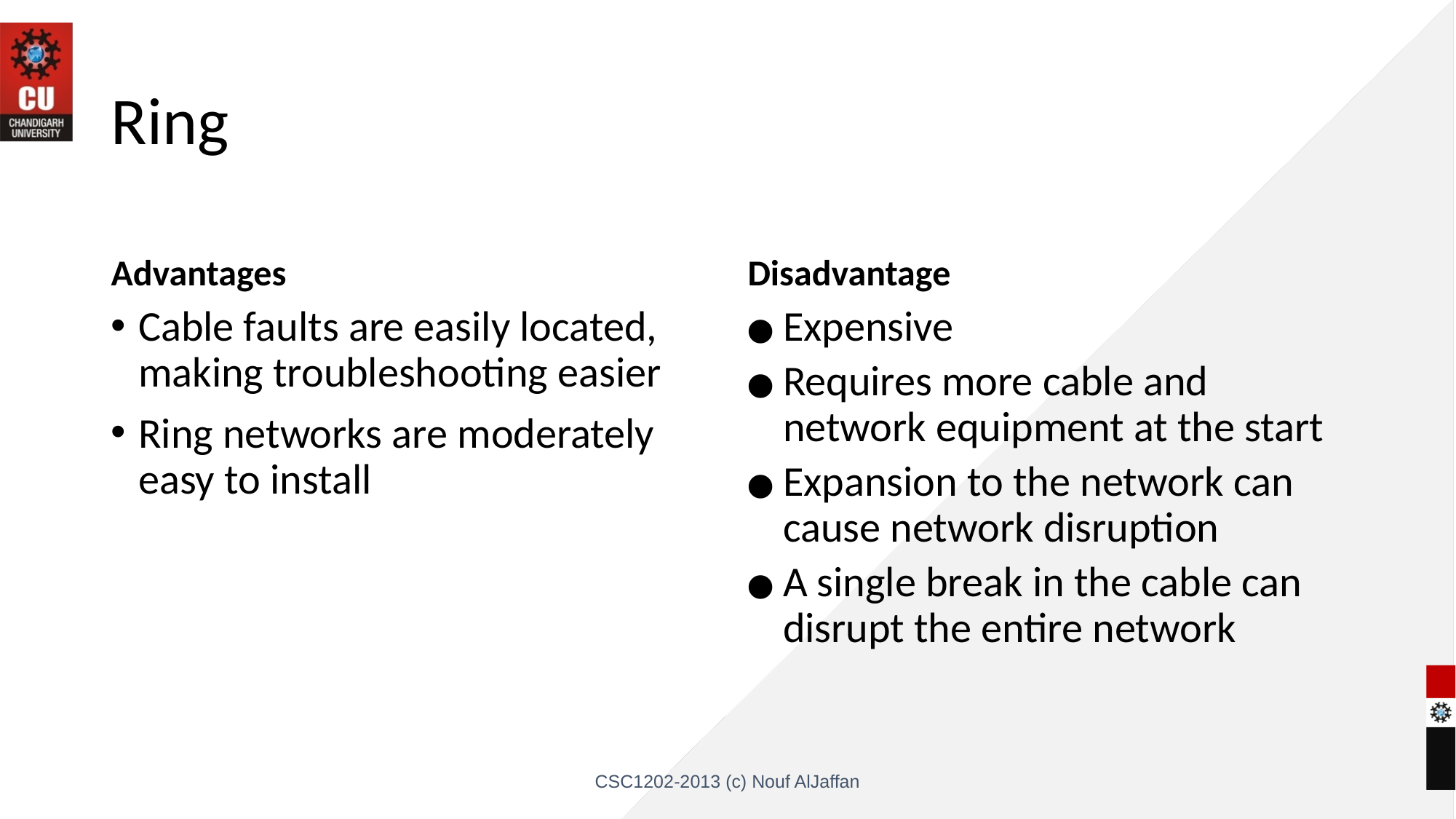

# Ring
Advantages
Disadvantage
Cable faults are easily located, making troubleshooting easier
Ring networks are moderately easy to install
Expensive
Requires more cable and network equipment at the start
Expansion to the network can cause network disruption
A single break in the cable can disrupt the entire network
CSC1202-2013 (c) Nouf AlJaffan